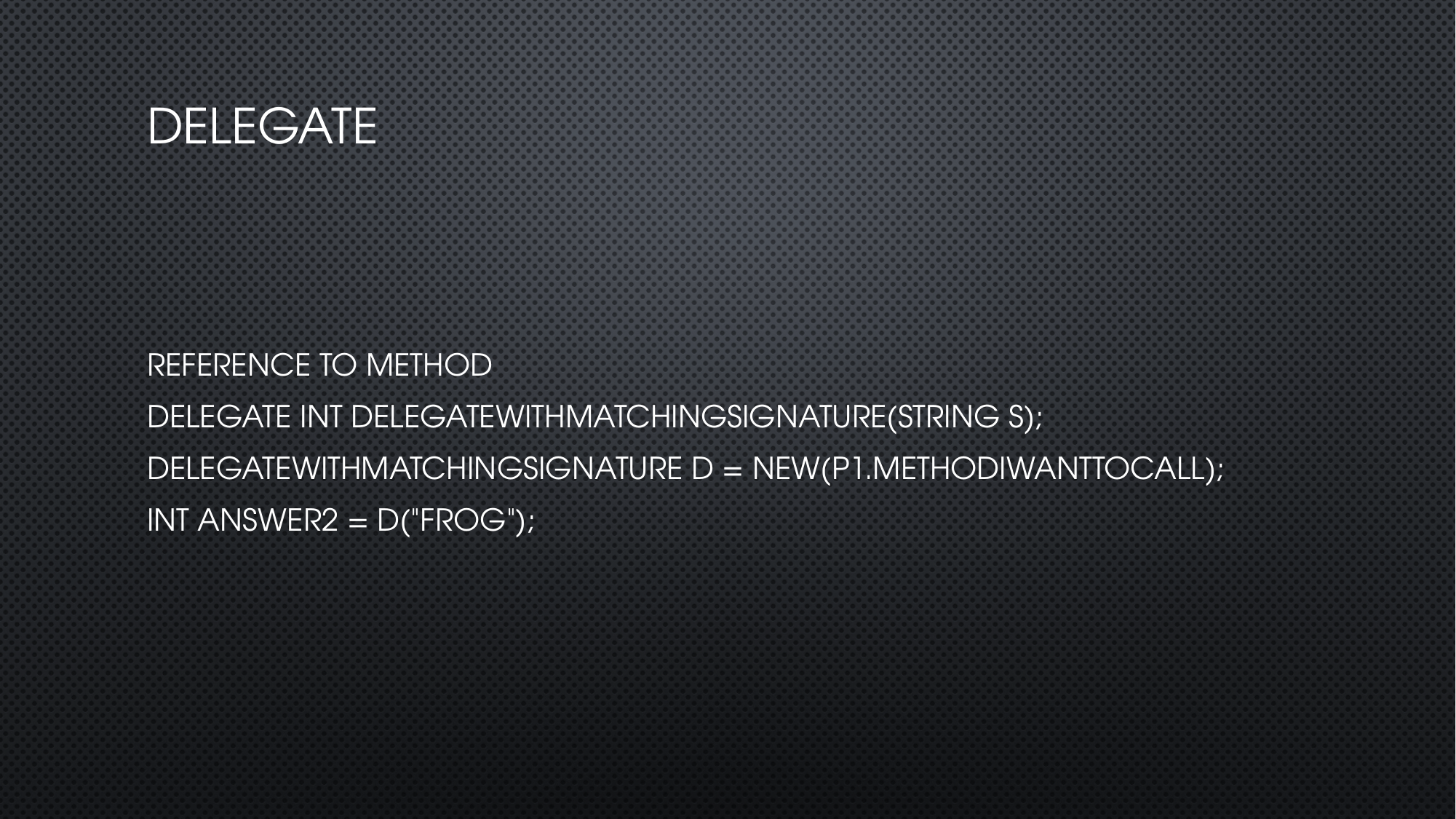

# Delegate
Reference to method
delegate int DelegateWithMatchingSignature(string s);
DelegateWithMatchingSignature d = new(p1.MethodIWantToCall);
int answer2 = d("Frog");